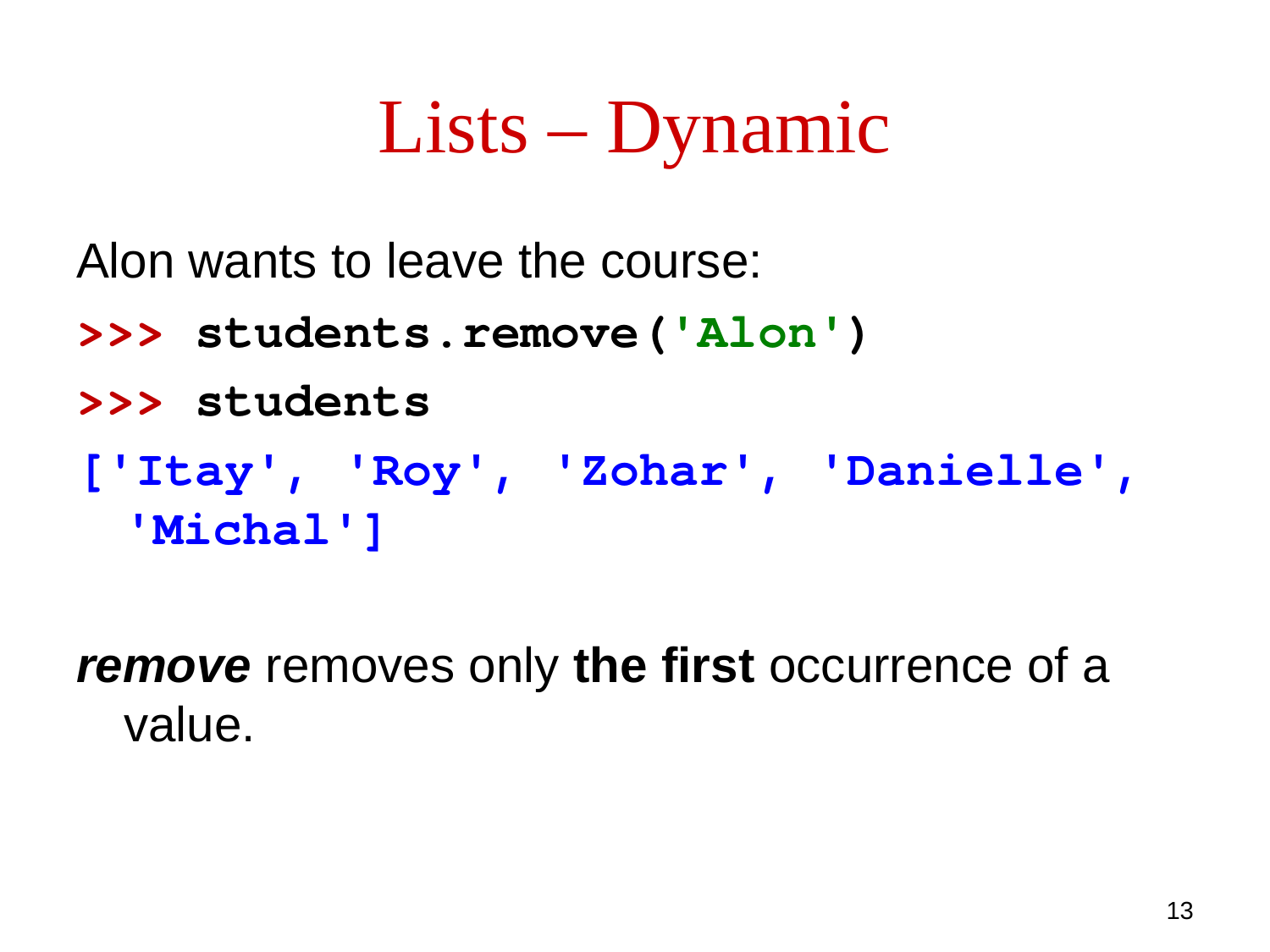

# Lists – Dynamic
Alon wants to leave the course:
>>> students.remove('Alon')
>>> students
['Itay', 'Roy', 'Zohar', 'Danielle', 'Michal']

remove removes only the first occurrence of a value.

13